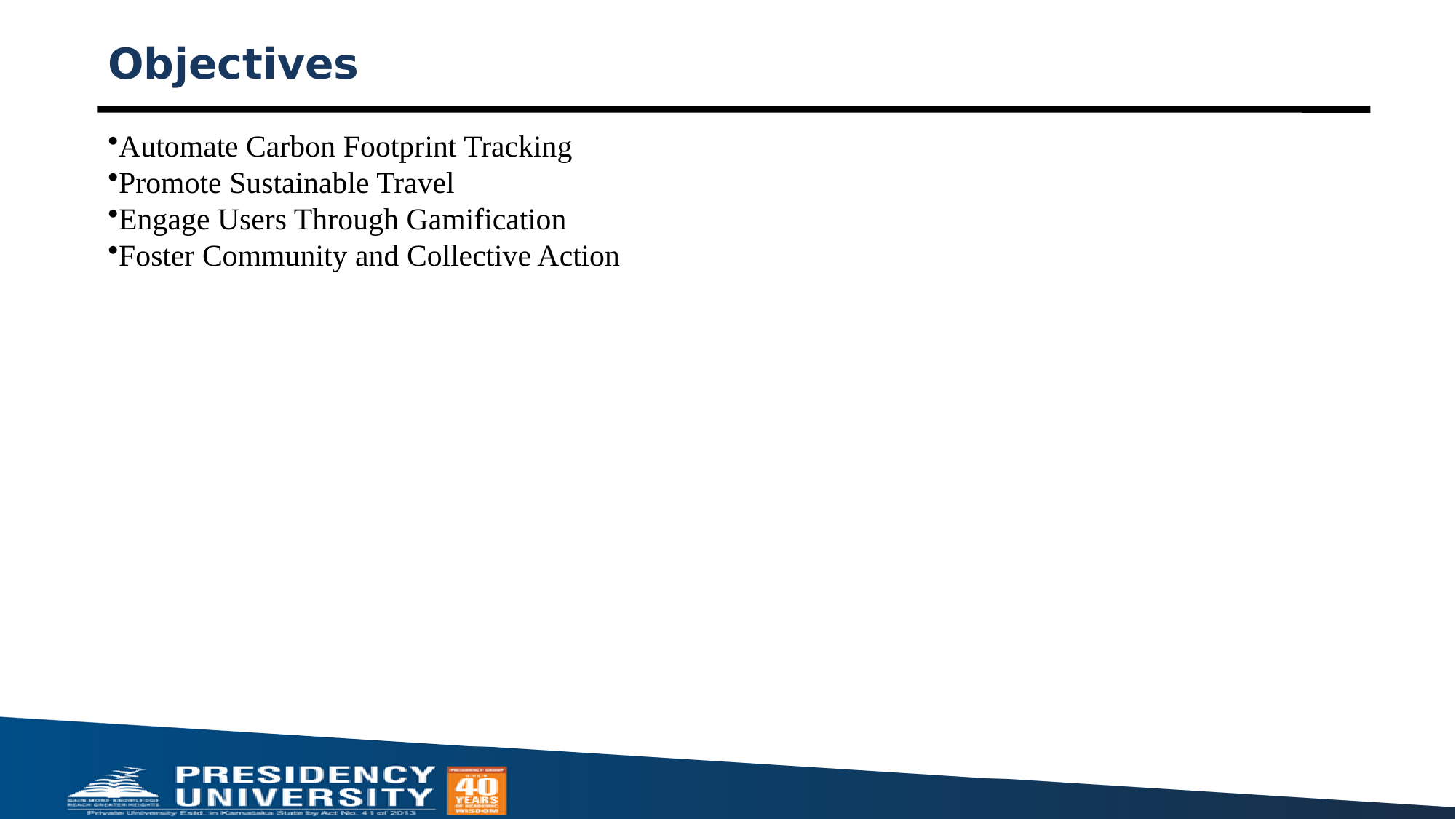

# Objectives
Automate Carbon Footprint Tracking
Promote Sustainable Travel
Engage Users Through Gamification
Foster Community and Collective Action